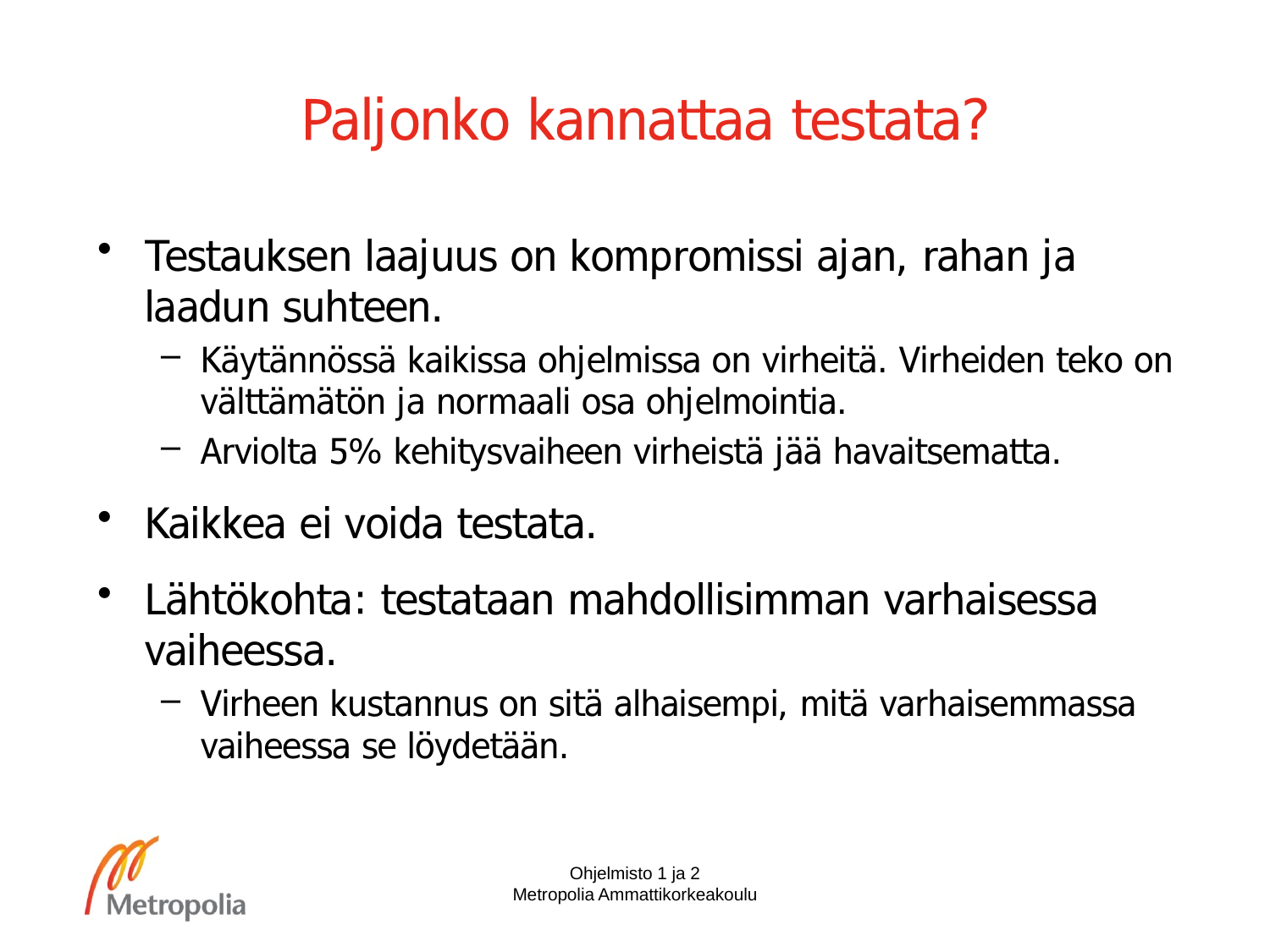

# Paljonko kannattaa testata?
Testauksen laajuus on kompromissi ajan, rahan ja laadun suhteen.
Käytännössä kaikissa ohjelmissa on virheitä. Virheiden teko on välttämätön ja normaali osa ohjelmointia.
Arviolta 5% kehitysvaiheen virheistä jää havaitsematta.
Kaikkea ei voida testata.
Lähtökohta: testataan mahdollisimman varhaisessa vaiheessa.
Virheen kustannus on sitä alhaisempi, mitä varhaisemmassa vaiheessa se löydetään.

Ohjelmisto 1 ja 2
Metropolia Ammattikorkeakoulu